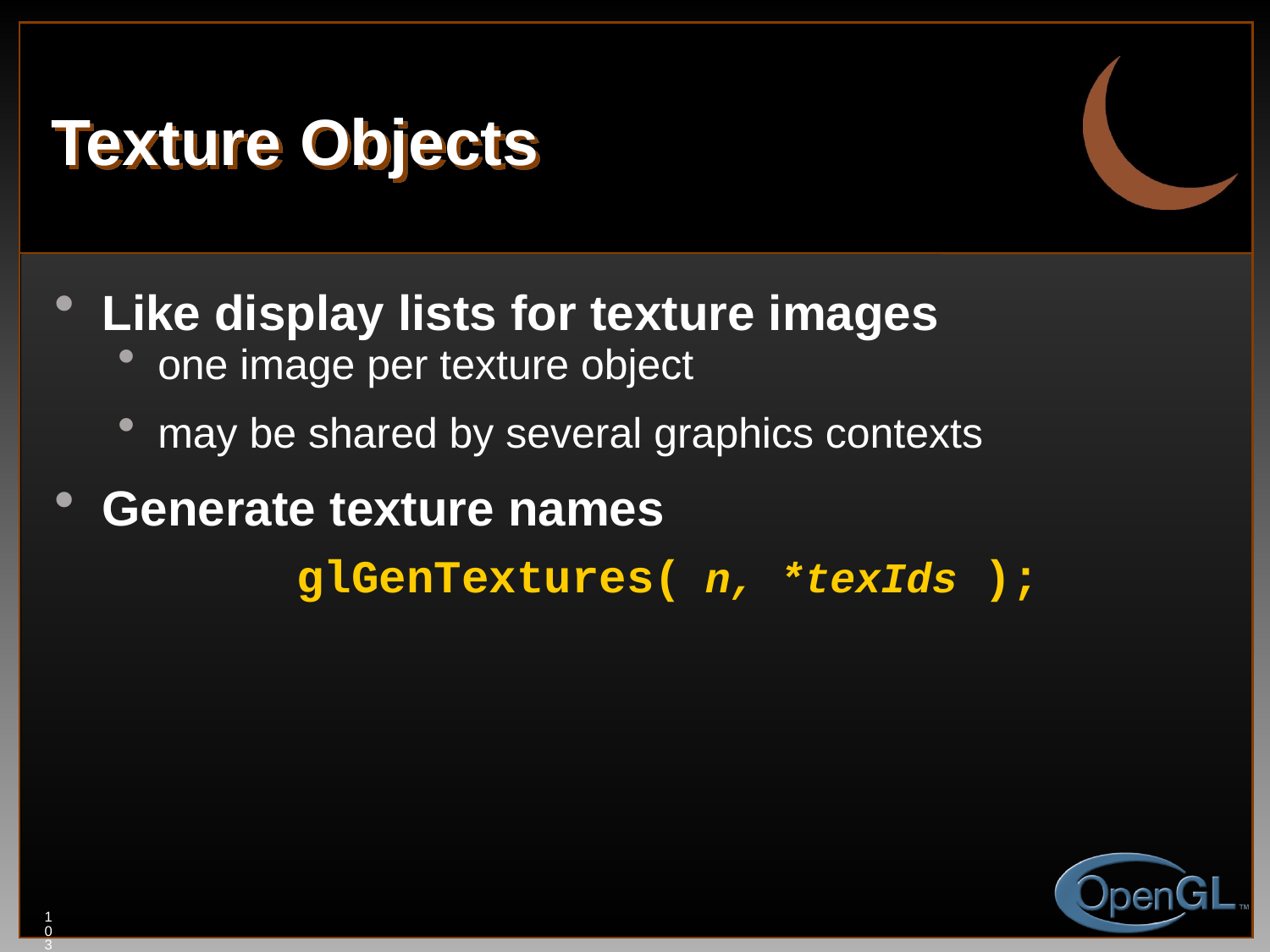

# Texture Objects
Like display lists for texture images
one image per texture object
may be shared by several graphics contexts
Generate texture names
glGenTextures( n, *texIds );
103